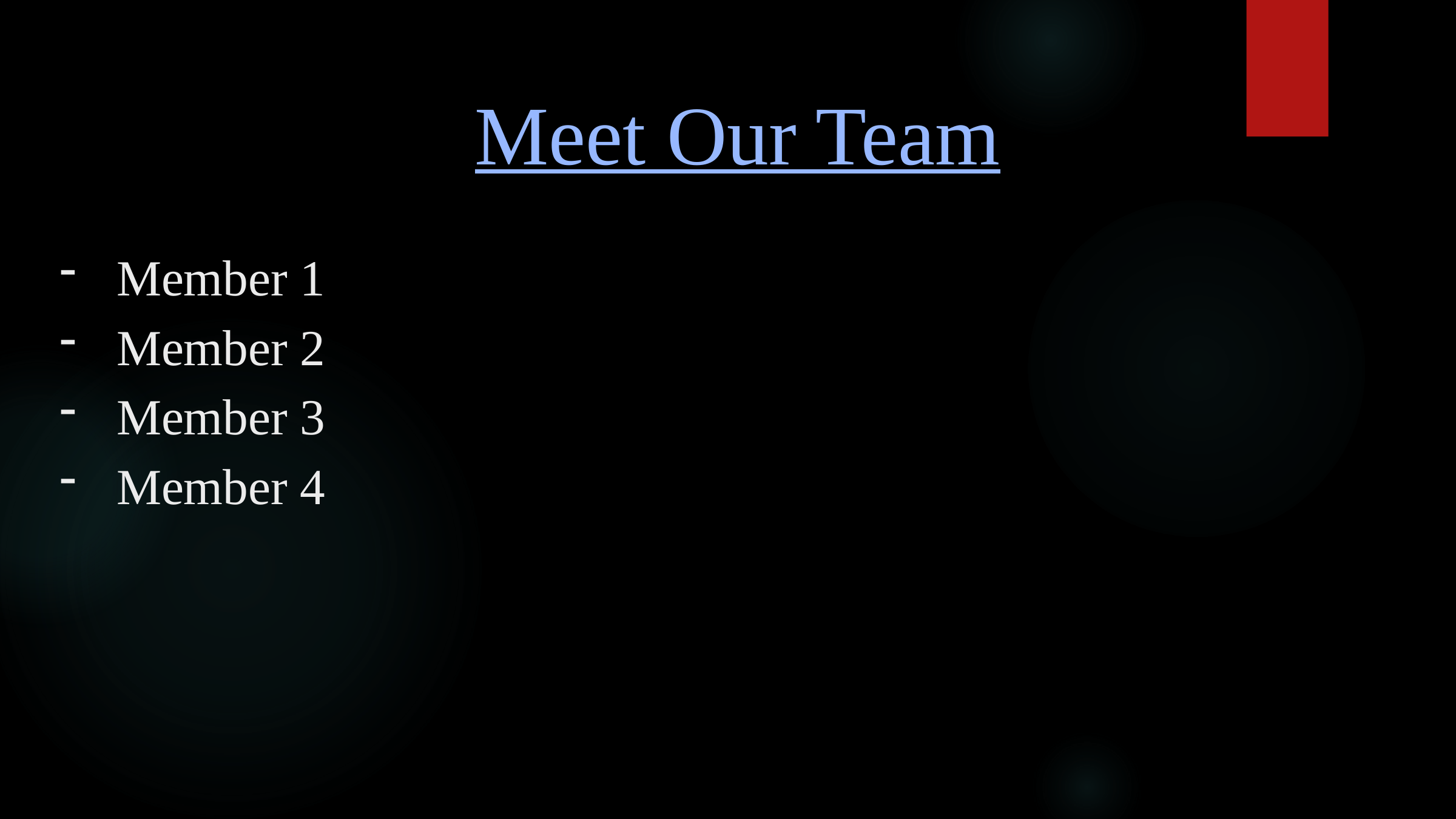

Meet Our Team
Member 1
Member 2
Member 3
Member 4